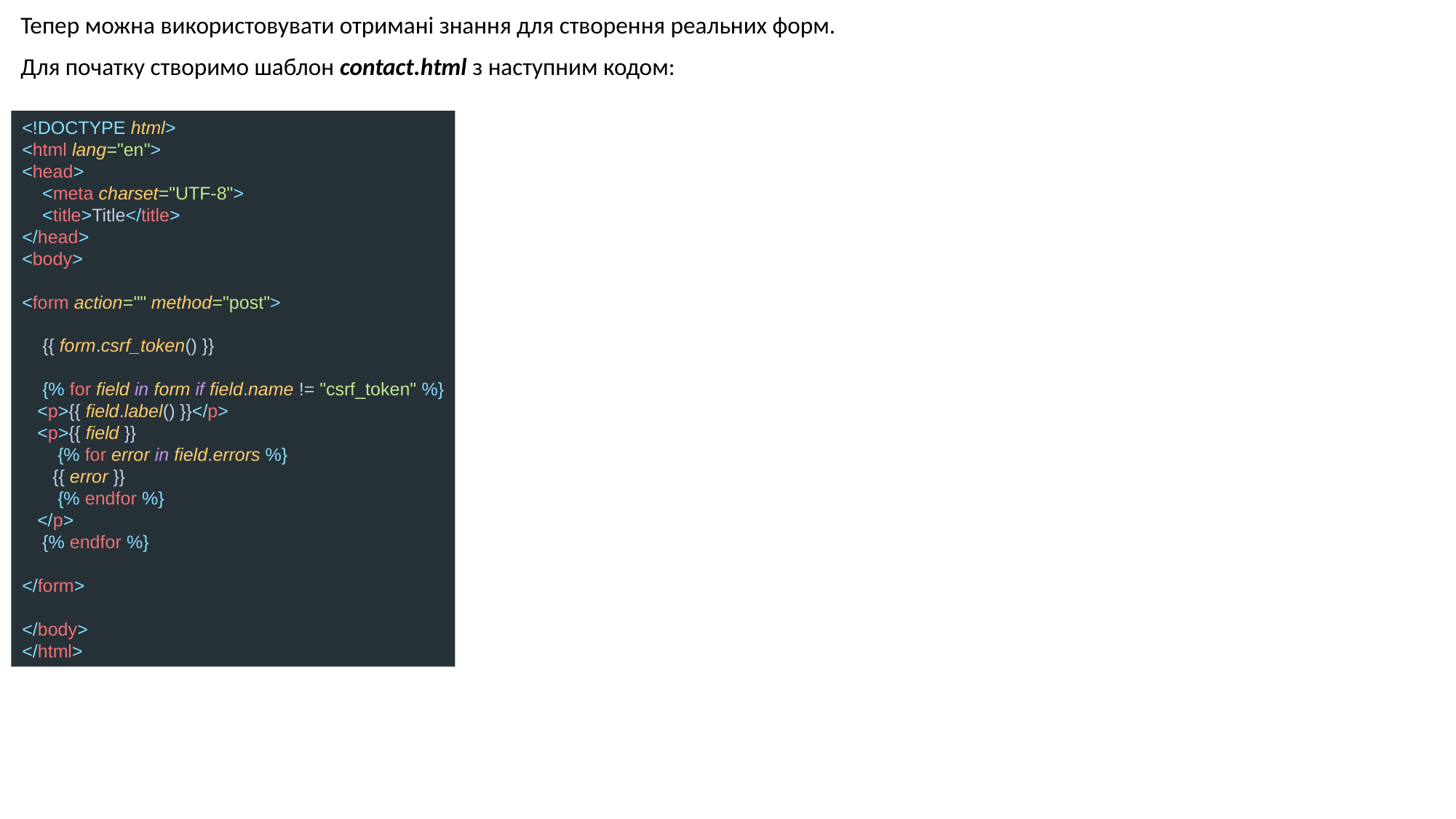

Тепер можна використовувати отримані знання для створення реальних форм.
Для початку створимо шаблон contact.html з наступним кодом:
<!DOCTYPE html>
<html lang="en">
<head>
    <meta charset="UTF-8">
    <title>Title</title>
</head>
<body>
<form action="" method="post">
    {{ form.csrf_token() }}
    {% for field in form if field.name != "csrf_token" %}
   <p>{{ field.label() }}</p>
   <p>{{ field }}
       {% for error in field.errors %}
      {{ error }}
       {% endfor %}
   </p>
    {% endfor %}
</form>
</body>
</html>